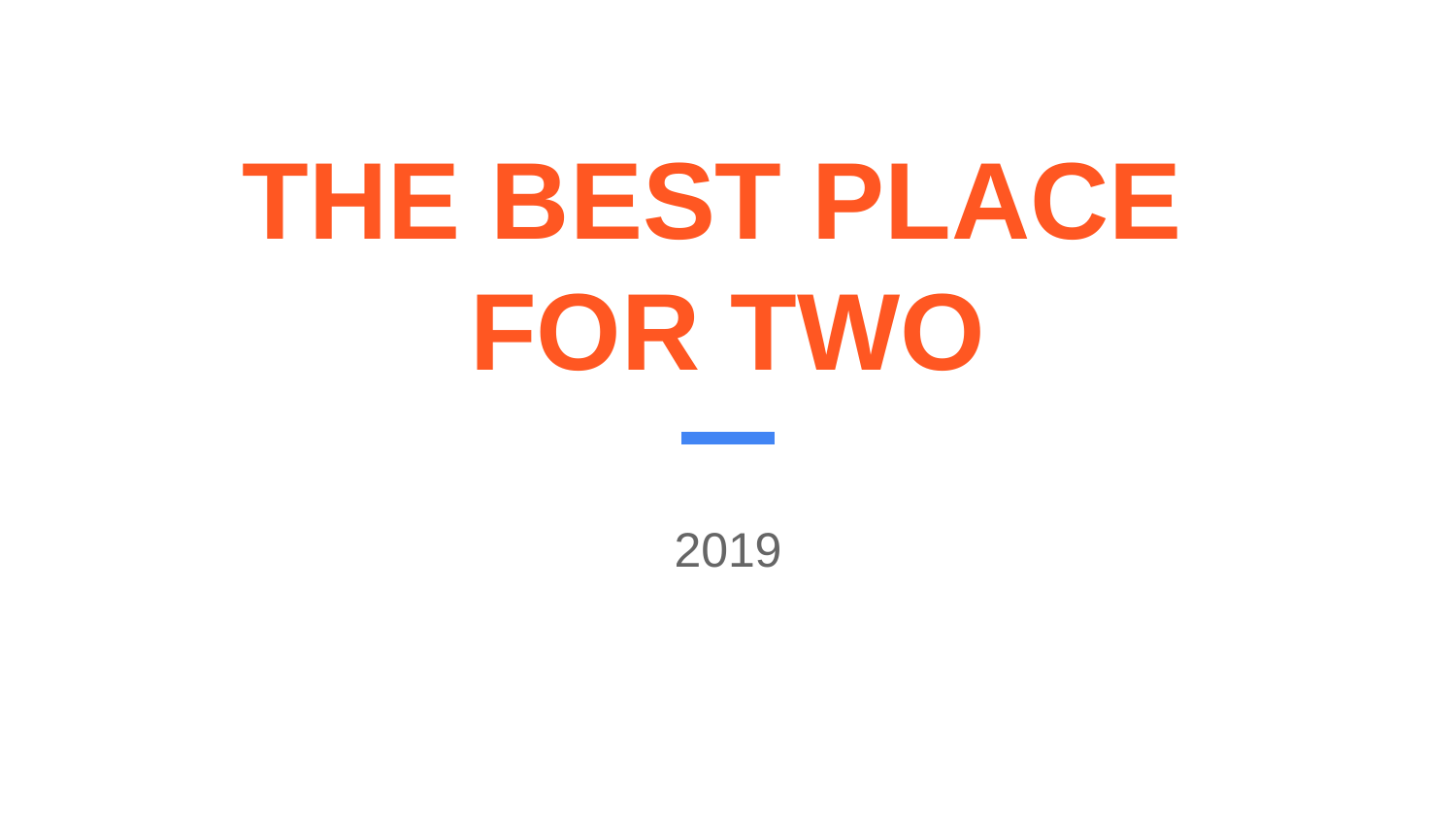

# THE BEST PLACE FOR TWO
2019